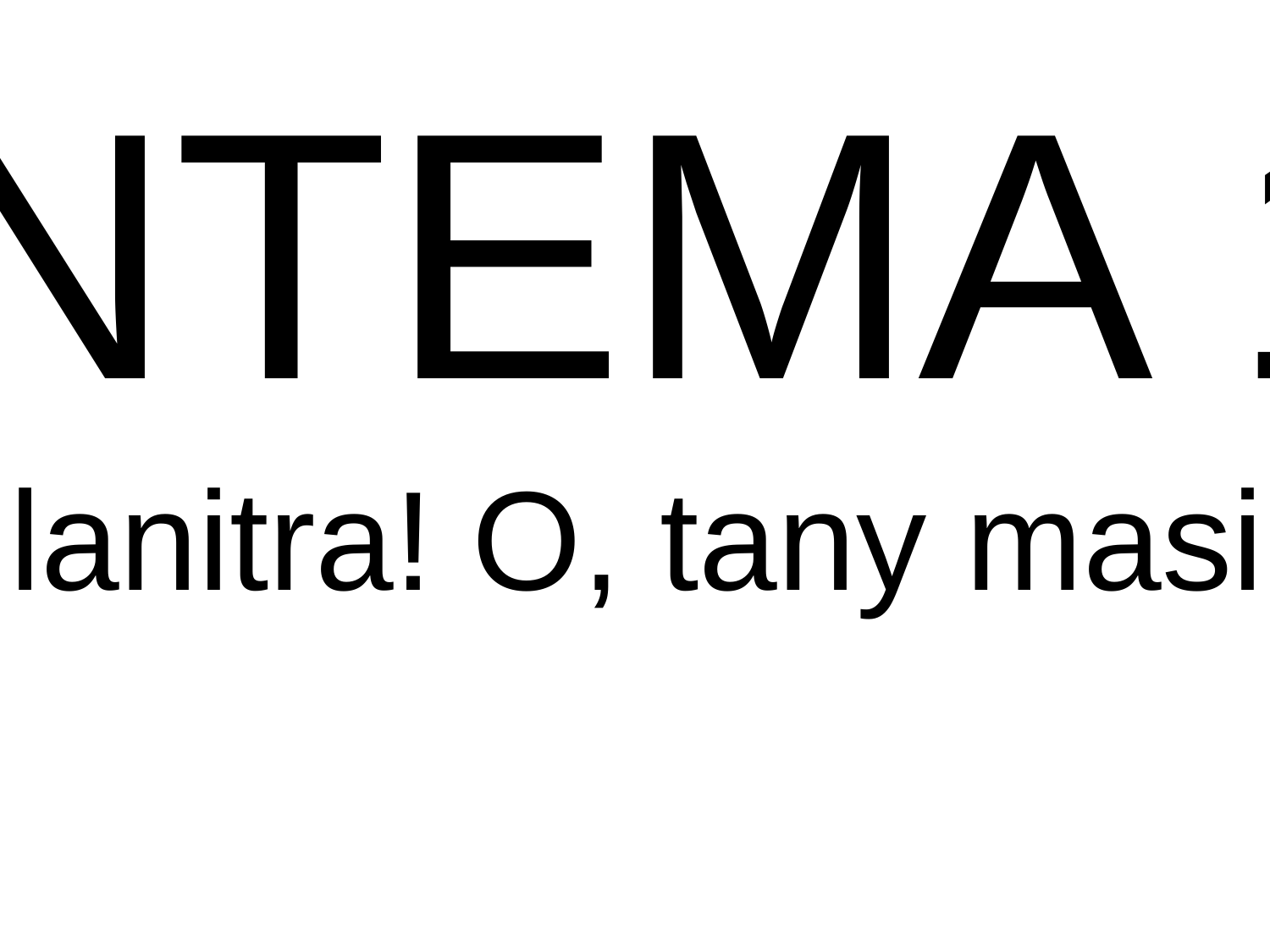

ANTEMA 11
O, lanitra! O, tany masina!